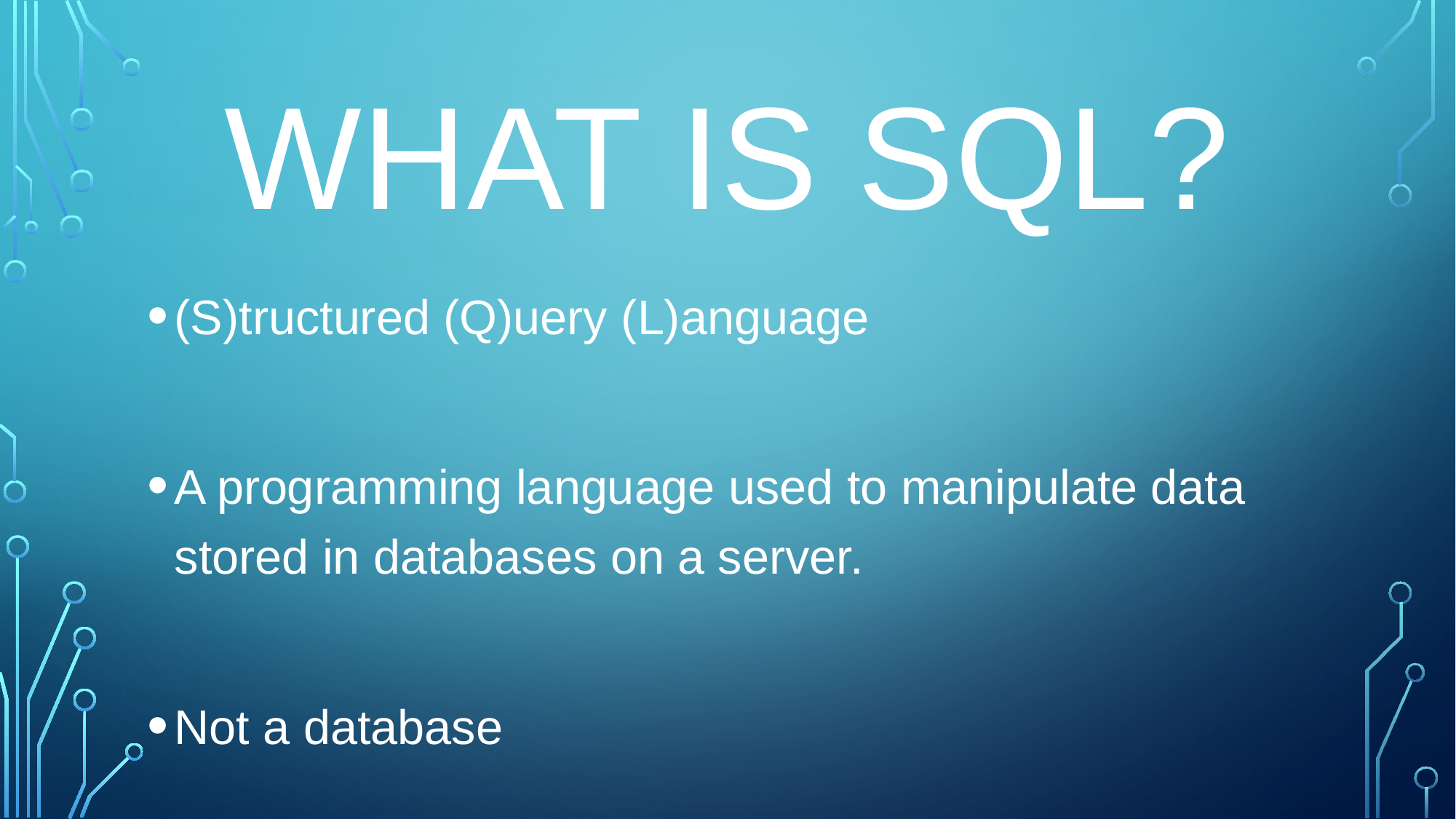

# What is sql?
(S)tructured (Q)uery (L)anguage

A programming language used to manipulate data stored in databases on a server.

Not a database